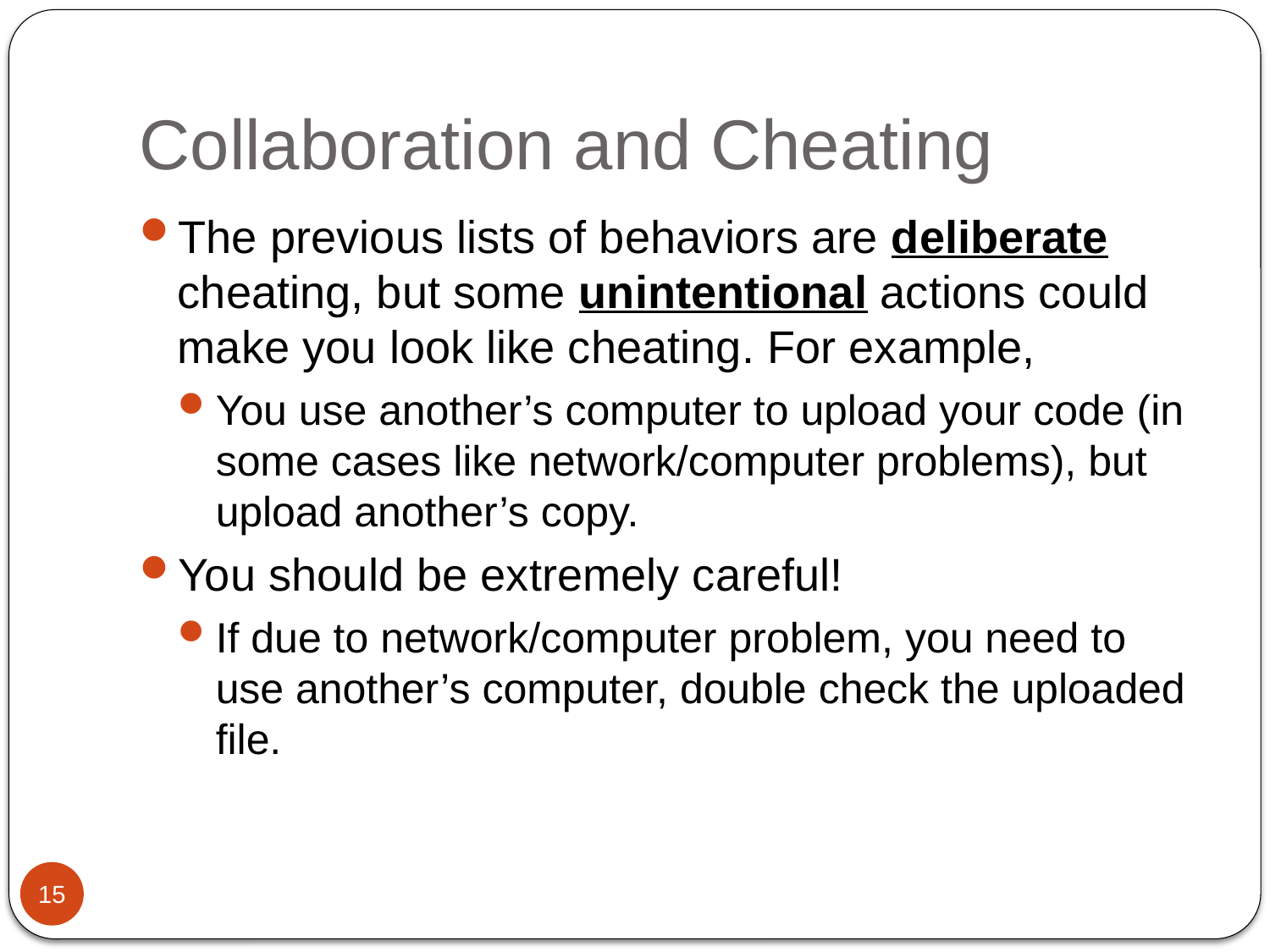

# Collaboration and Cheating
The previous lists of behaviors are deliberate cheating, but some unintentional actions could make you look like cheating. For example,
You use another’s computer to upload your code (in some cases like network/computer problems), but upload another’s copy.
You should be extremely careful!
If due to network/computer problem, you need to use another’s computer, double check the uploaded file.

15